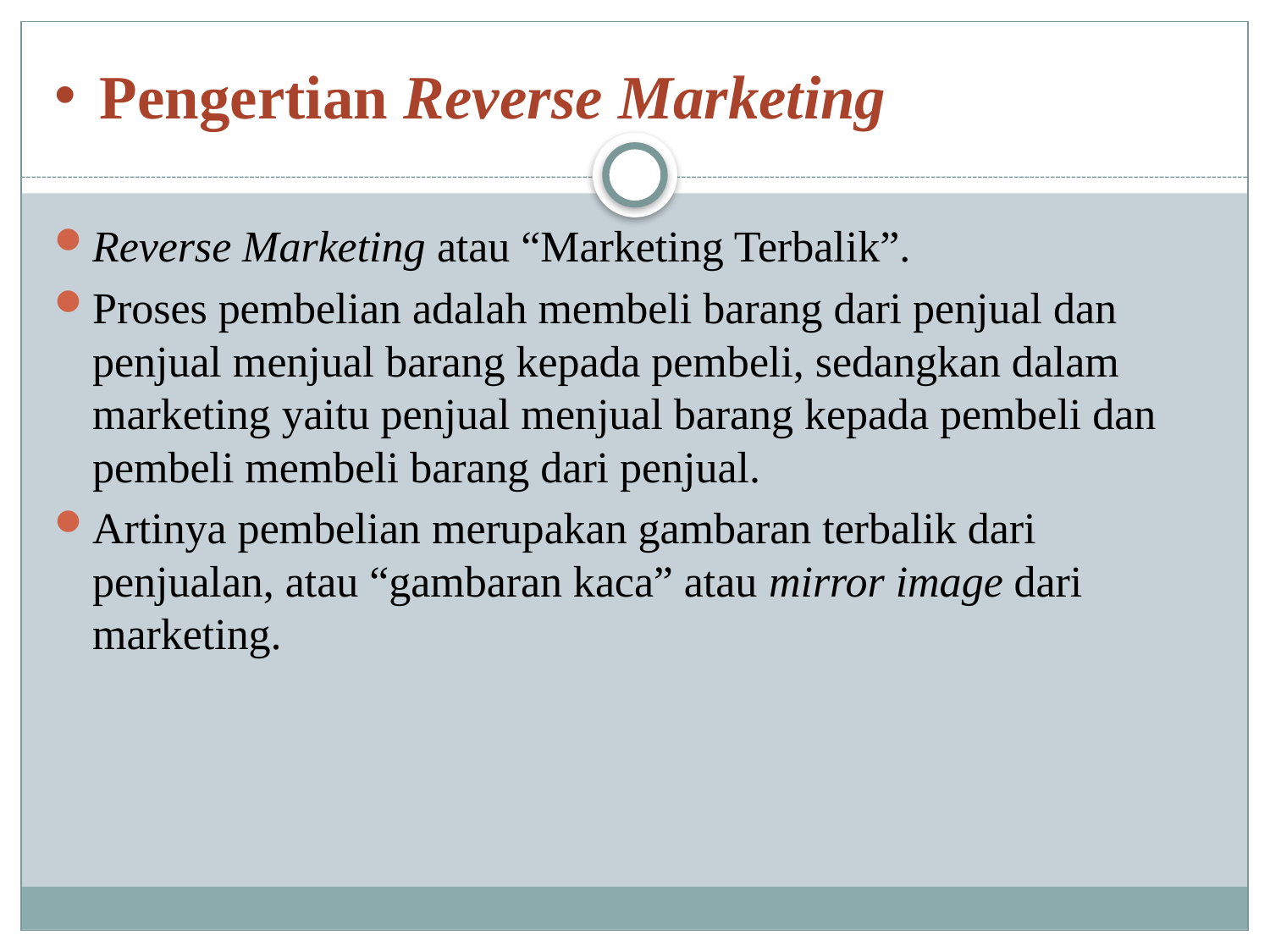

# Pengertian Reverse Marketing
Reverse Marketing atau “Marketing Terbalik”.
Proses pembelian adalah membeli barang dari penjual dan penjual menjual barang kepada pembeli, sedangkan dalam marketing yaitu penjual menjual barang kepada pembeli dan pembeli membeli barang dari penjual.
Artinya pembelian merupakan gambaran terbalik dari penjualan, atau “gambaran kaca” atau mirror image dari marketing.